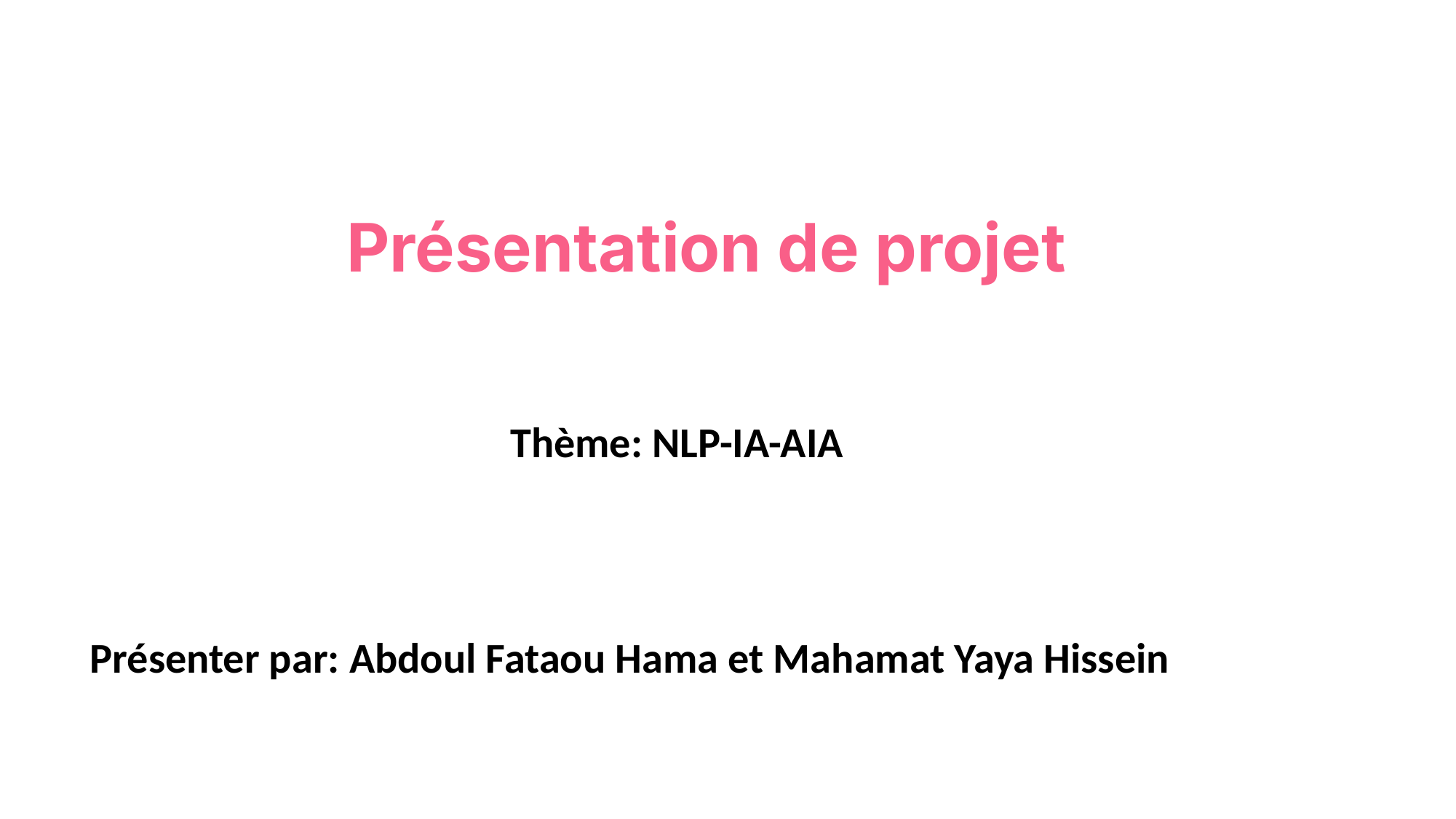

# Présentation de projet
Thème: NLP-IA-AIA
Présenter par: Abdoul Fataou Hama et Mahamat Yaya Hissein